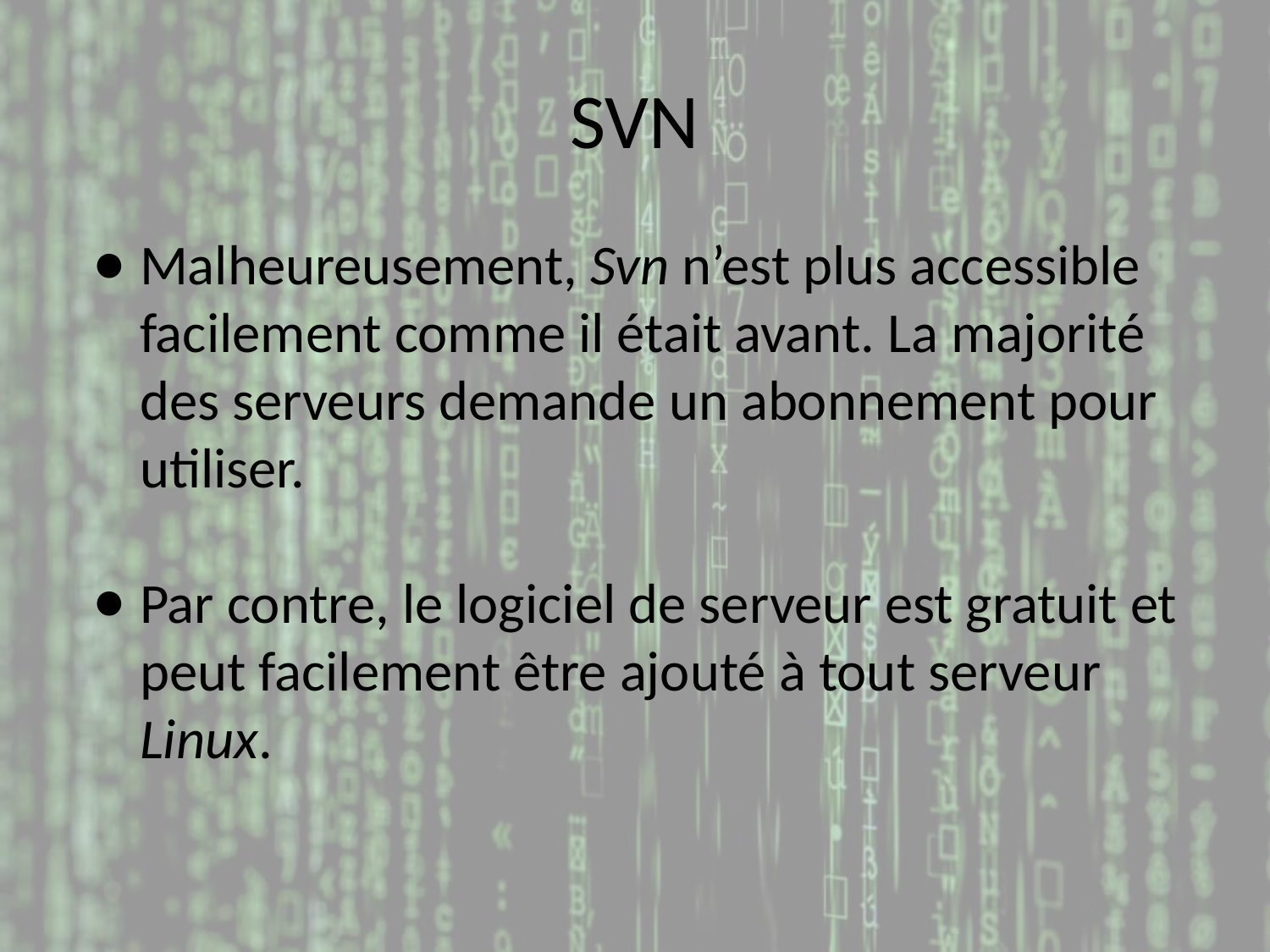

# SVN
Malheureusement, Svn n’est plus accessible facilement comme il était avant. La majorité des serveurs demande un abonnement pour utiliser.
Par contre, le logiciel de serveur est gratuit et peut facilement être ajouté à tout serveur Linux.